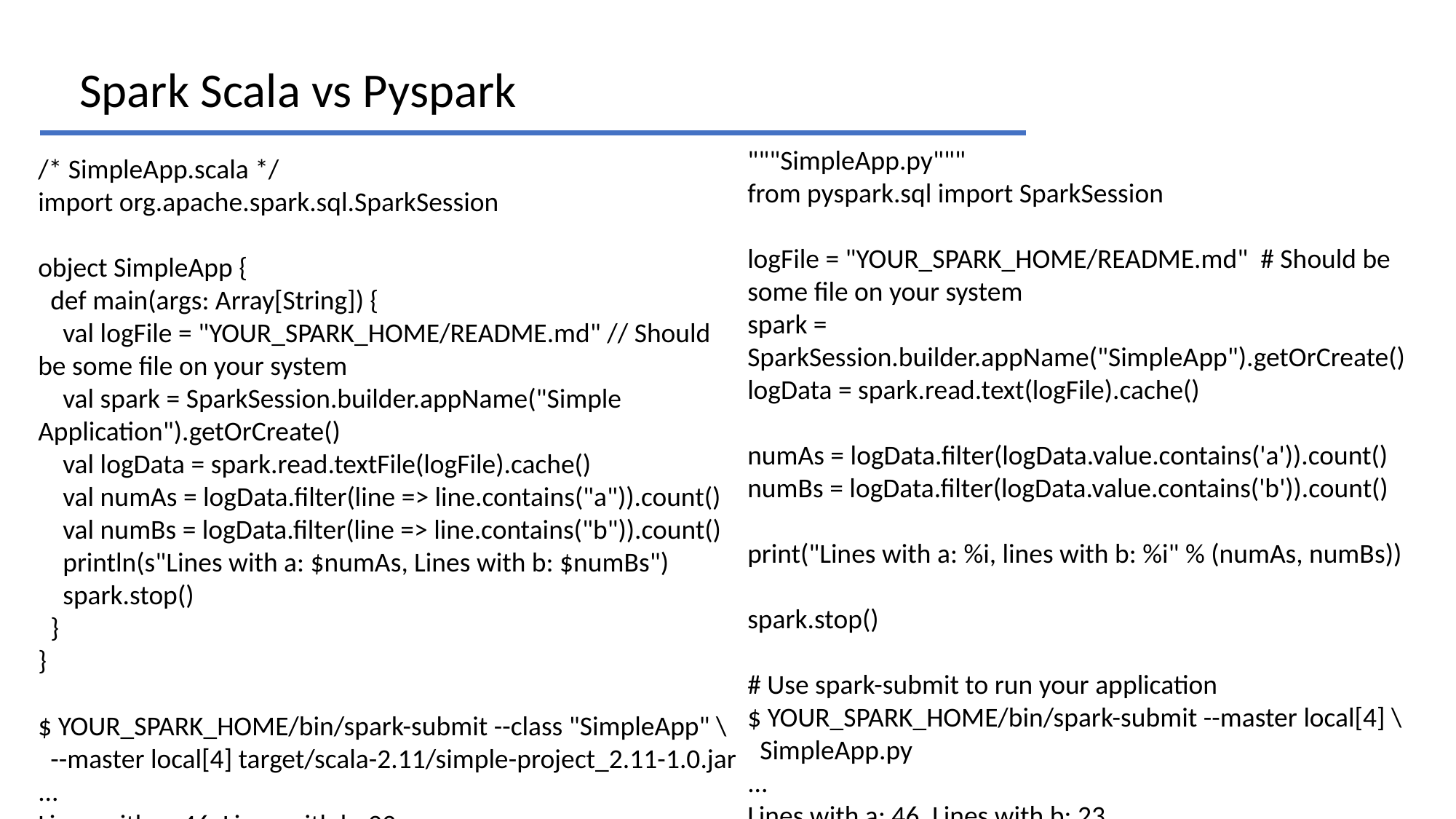

Spark Scala vs Pyspark
"""SimpleApp.py"""
from pyspark.sql import SparkSession

logFile = "YOUR_SPARK_HOME/README.md"  # Should be some file on your system
spark = SparkSession.builder.appName("SimpleApp").getOrCreate()
logData = spark.read.text(logFile).cache()

numAs = logData.filter(logData.value.contains('a')).count()
numBs = logData.filter(logData.value.contains('b')).count()

print("Lines with a: %i, lines with b: %i" % (numAs, numBs))

spark.stop()

# Use spark-submit to run your application
$ YOUR_SPARK_HOME/bin/spark-submit --master local[4] \
  SimpleApp.py
...
Lines with a: 46, Lines with b: 23
/* SimpleApp.scala */
import org.apache.spark.sql.SparkSession

object SimpleApp {
  def main(args: Array[String]) {
    val logFile = "YOUR_SPARK_HOME/README.md" // Should be some file on your system
    val spark = SparkSession.builder.appName("Simple Application").getOrCreate()
    val logData = spark.read.textFile(logFile).cache()
    val numAs = logData.filter(line => line.contains("a")).count()
    val numBs = logData.filter(line => line.contains("b")).count()
    println(s"Lines with a: $numAs, Lines with b: $numBs")
    spark.stop()
  }
}

$ YOUR_SPARK_HOME/bin/spark-submit --class "SimpleApp" \
  --master local[4] target/scala-2.11/simple-project_2.11-1.0.jar
...
Lines with a: 46, Lines with b: 23